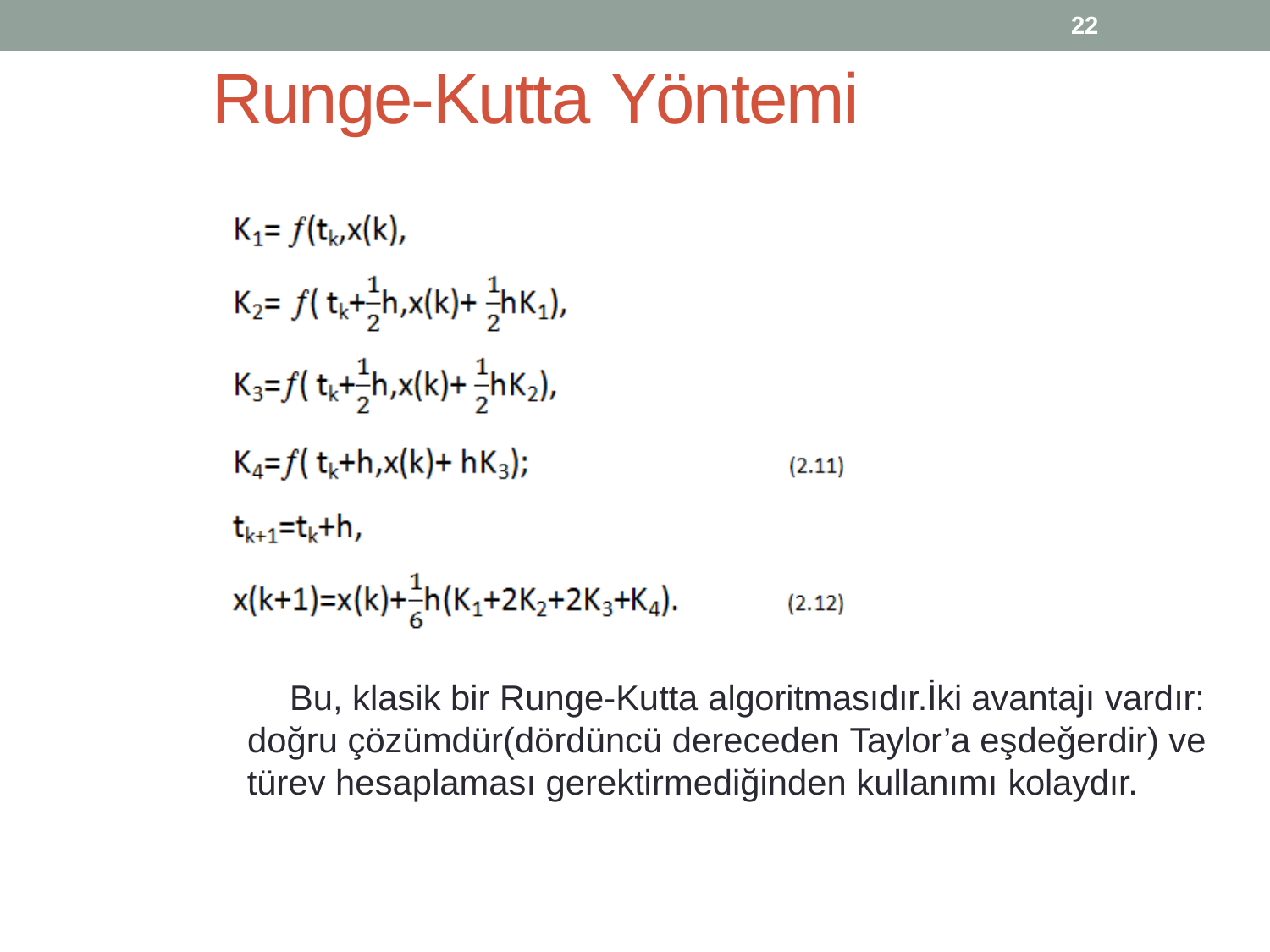

22
# Runge-Kutta Yöntemi

Bu, klasik bir Runge-Kutta algoritmasıdır.İki avantajı vardır:  doğru çözümdür(dördüncü dereceden Taylor’a eşdeğerdir) ve  türev hesaplaması gerektirmediğinden kullanımı kolaydır.